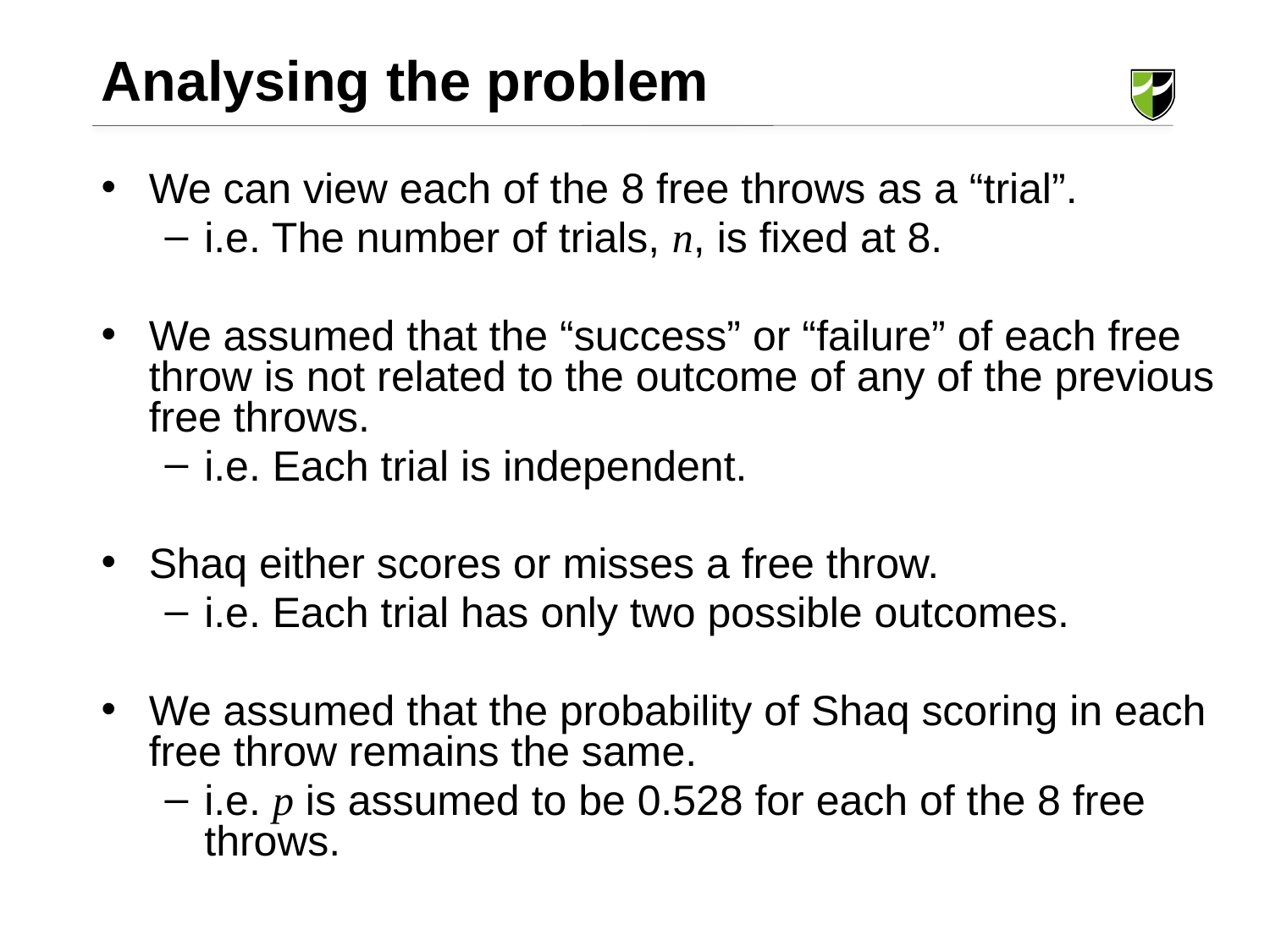

Analysing the problem
We can view each of the 8 free throws as a “trial”.
i.e. The number of trials, n, is fixed at 8.

We assumed that the “success” or “failure” of each free throw is not related to the outcome of any of the previous free throws.
i.e. Each trial is independent.

Shaq either scores or misses a free throw.
i.e. Each trial has only two possible outcomes.

We assumed that the probability of Shaq scoring in each free throw remains the same.
i.e. p is assumed to be 0.528 for each of the 8 free throws.